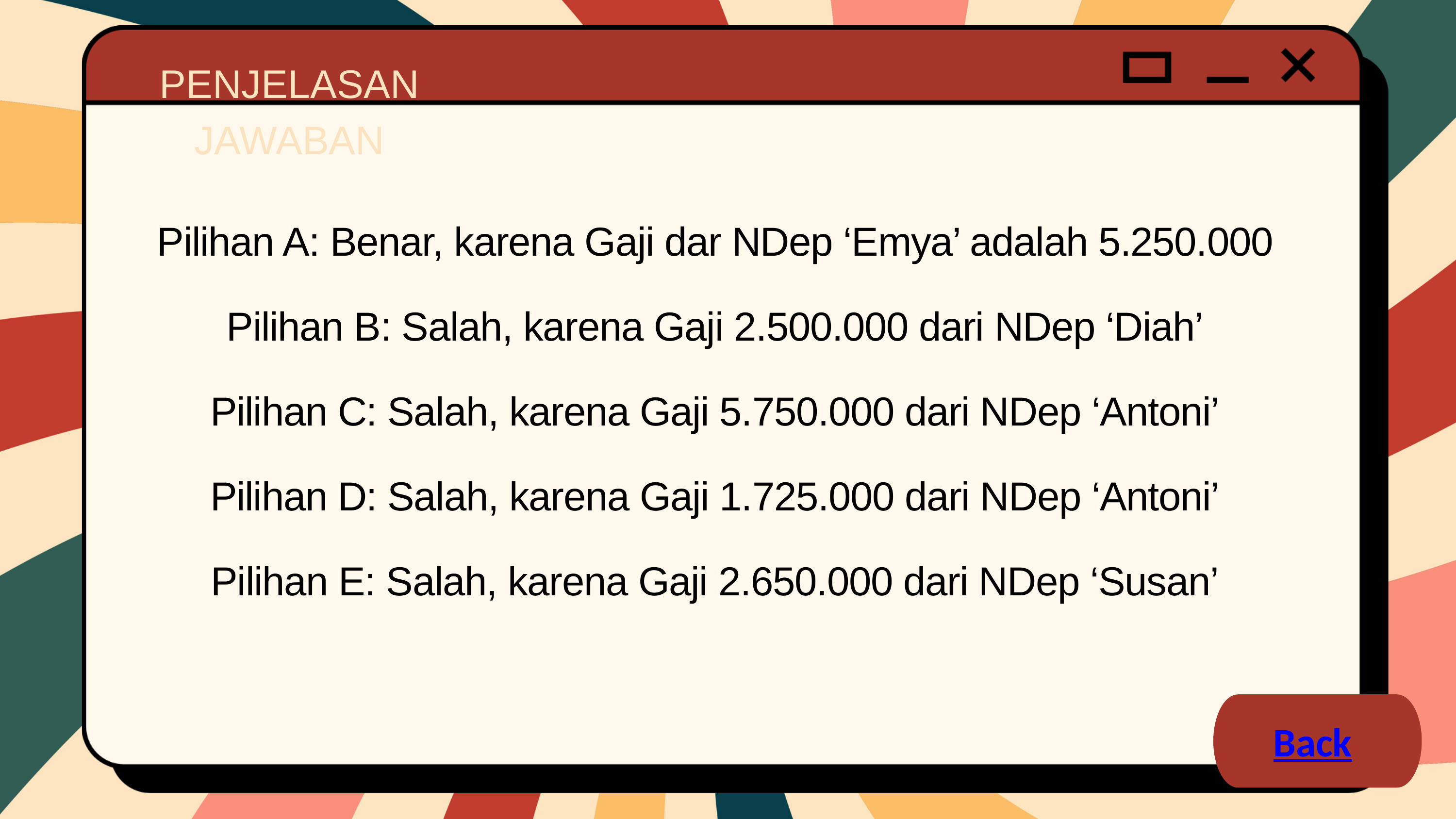

PENJELASAN JAWABAN
Pilihan A: Benar, karena Gaji dar NDep ‘Emya’ adalah 5.250.000

Pilihan B: Salah, karena Gaji 2.500.000 dari NDep ‘Diah’

Pilihan C: Salah, karena Gaji 5.750.000 dari NDep ‘Antoni’

Pilihan D: Salah, karena Gaji 1.725.000 dari NDep ‘Antoni’

Pilihan E: Salah, karena Gaji 2.650.000 dari NDep ‘Susan’

Back